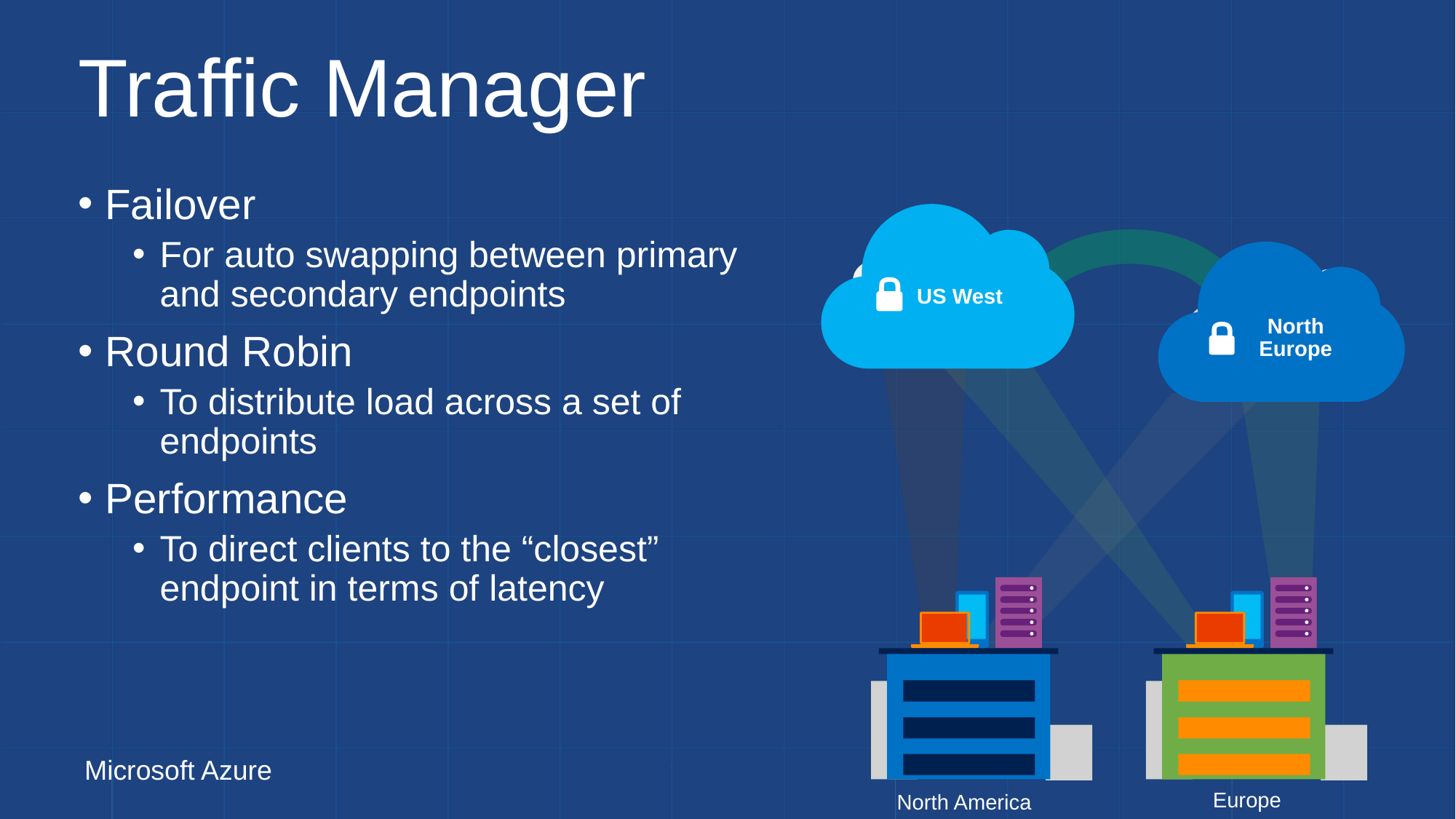

# Traffic Manager
Failover
For auto swapping between primary and secondary endpoints
Round Robin
To distribute load across a set of endpoints
Performance
To direct clients to the “closest” endpoint in terms of latency

US West

North Europe

Microsoft Azure
Europe
North America